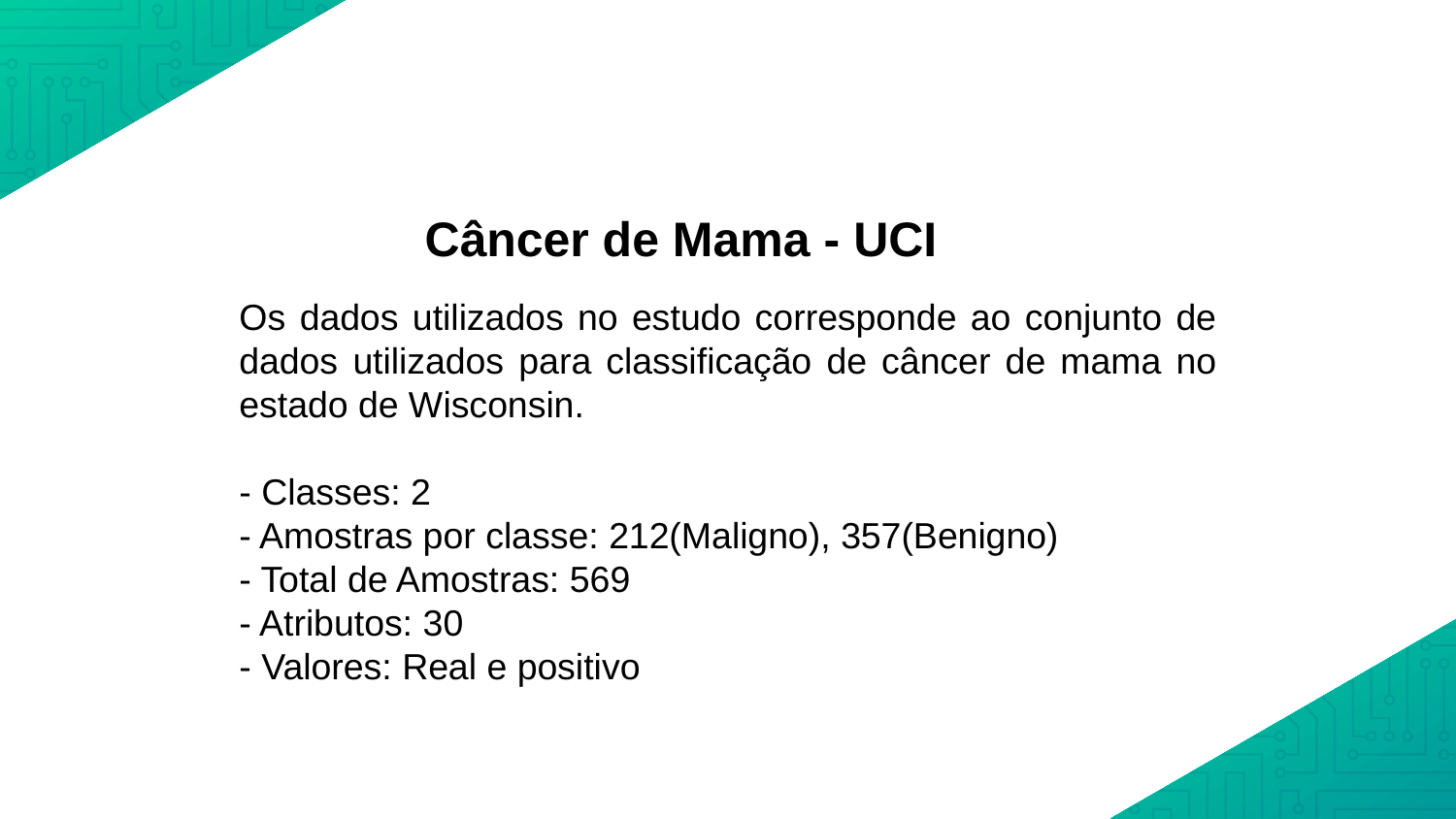

Câncer de Mama - UCI
Os dados utilizados no estudo corresponde ao conjunto de dados utilizados para classificação de câncer de mama no estado de Wisconsin.

- Classes: 2
- Amostras por classe: 212(Maligno), 357(Benigno)
- Total de Amostras: 569
- Atributos: 30
- Valores: Real e positivo